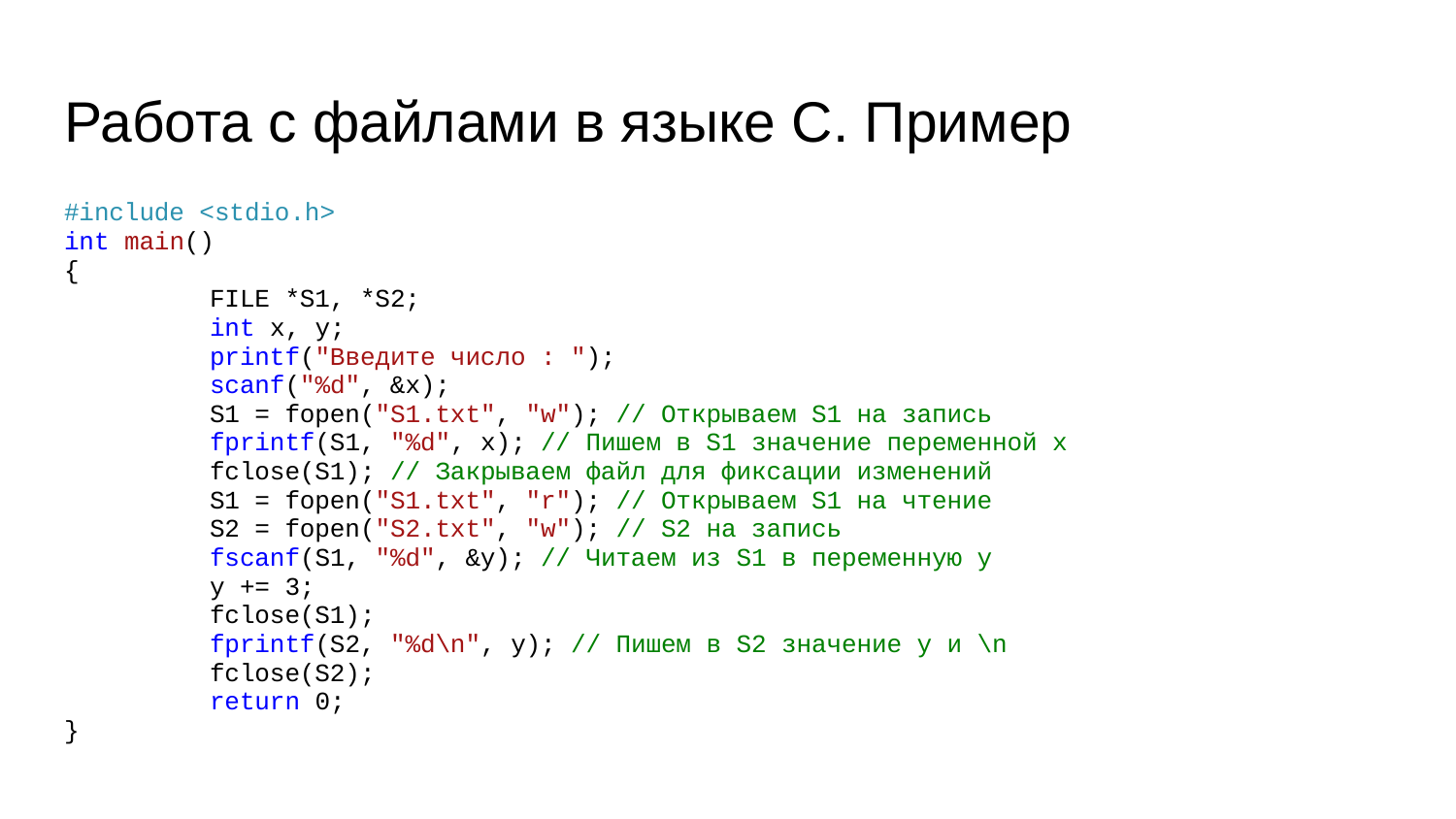

# Работа с файлами в языке C. Пример
#include <stdio.h>
int main()
{
	FILE *S1, *S2;
	int x, y;
	printf("Введите число : ");
	scanf("%d", &x);
	S1 = fopen("S1.txt", "w"); // Открываем S1 на запись
	fprintf(S1, "%d", x); // Пишем в S1 значение переменной x
	fclose(S1); // Закрываем файл для фиксации изменений
	S1 = fopen("S1.txt", "r"); // Открываем S1 на чтение
	S2 = fopen("S2.txt", "w"); // S2 на запись
	fscanf(S1, "%d", &y); // Читаем из S1 в переменную y
	y += 3;
	fclose(S1);
	fprintf(S2, "%d\n", y); // Пишем в S2 значение y и \n
	fclose(S2);
	return 0;
}